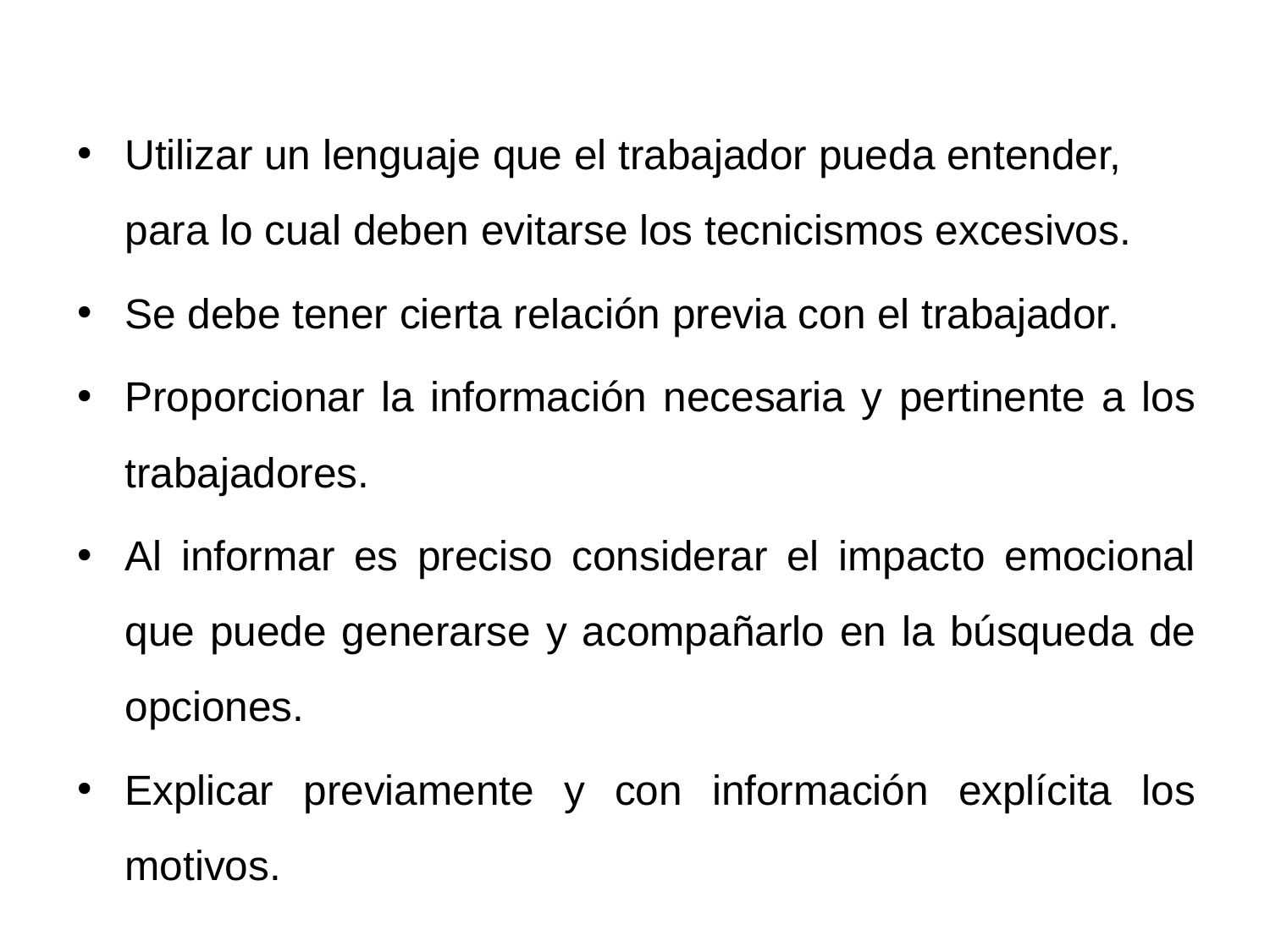

Utilizar un lenguaje que el trabajador pueda entender, para lo cual deben evitarse los tecnicismos excesivos.
Se debe tener cierta relación previa con el trabajador.
Proporcionar la información necesaria y pertinente a los trabajadores.
Al informar es preciso considerar el impacto emocional que puede generarse y acompañarlo en la búsqueda de opciones.
Explicar previamente y con información explícita los motivos.